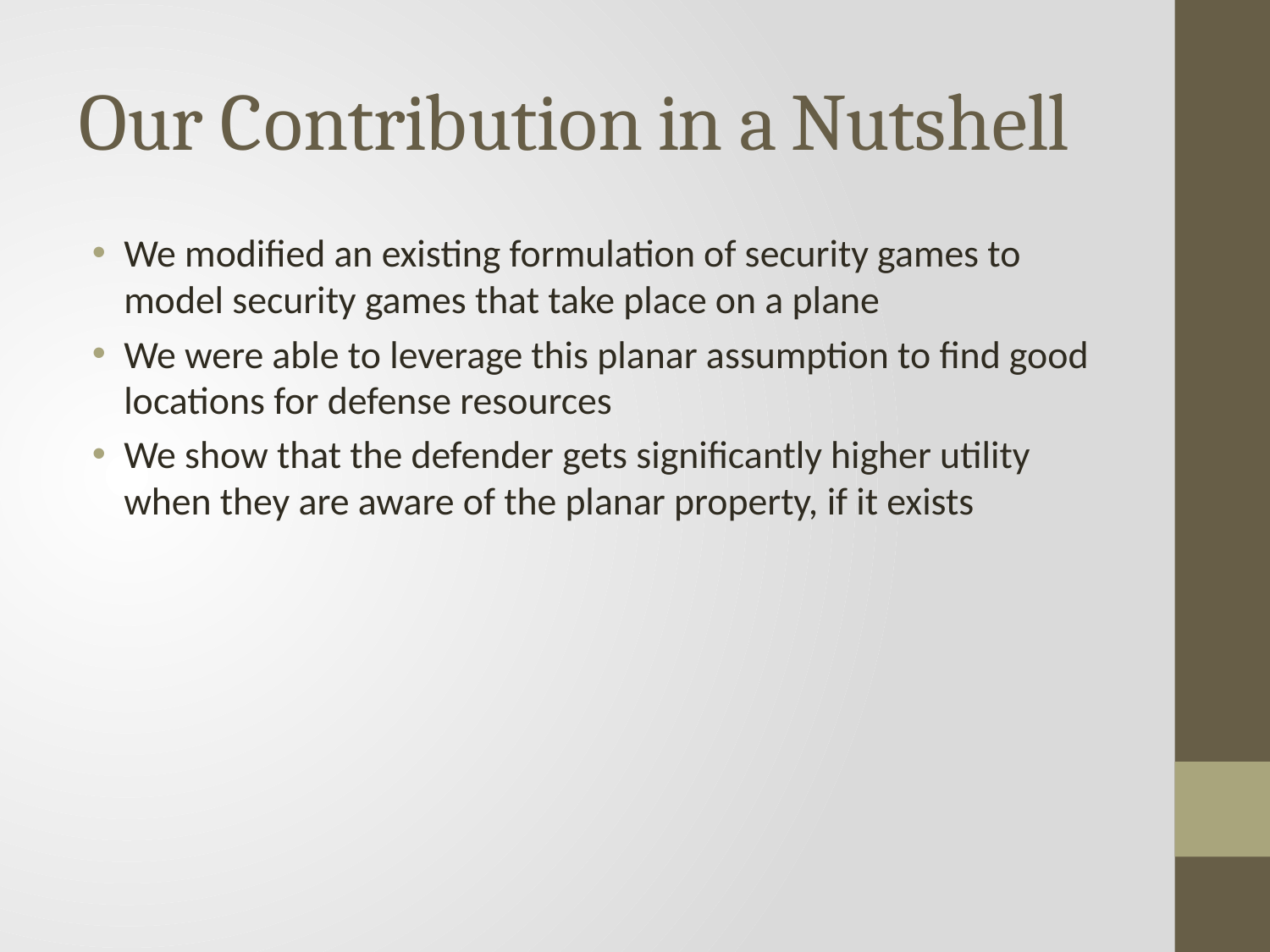

# Our Contribution in a Nutshell
We modified an existing formulation of security games to model security games that take place on a plane
We were able to leverage this planar assumption to find good locations for defense resources
We show that the defender gets significantly higher utility when they are aware of the planar property, if it exists